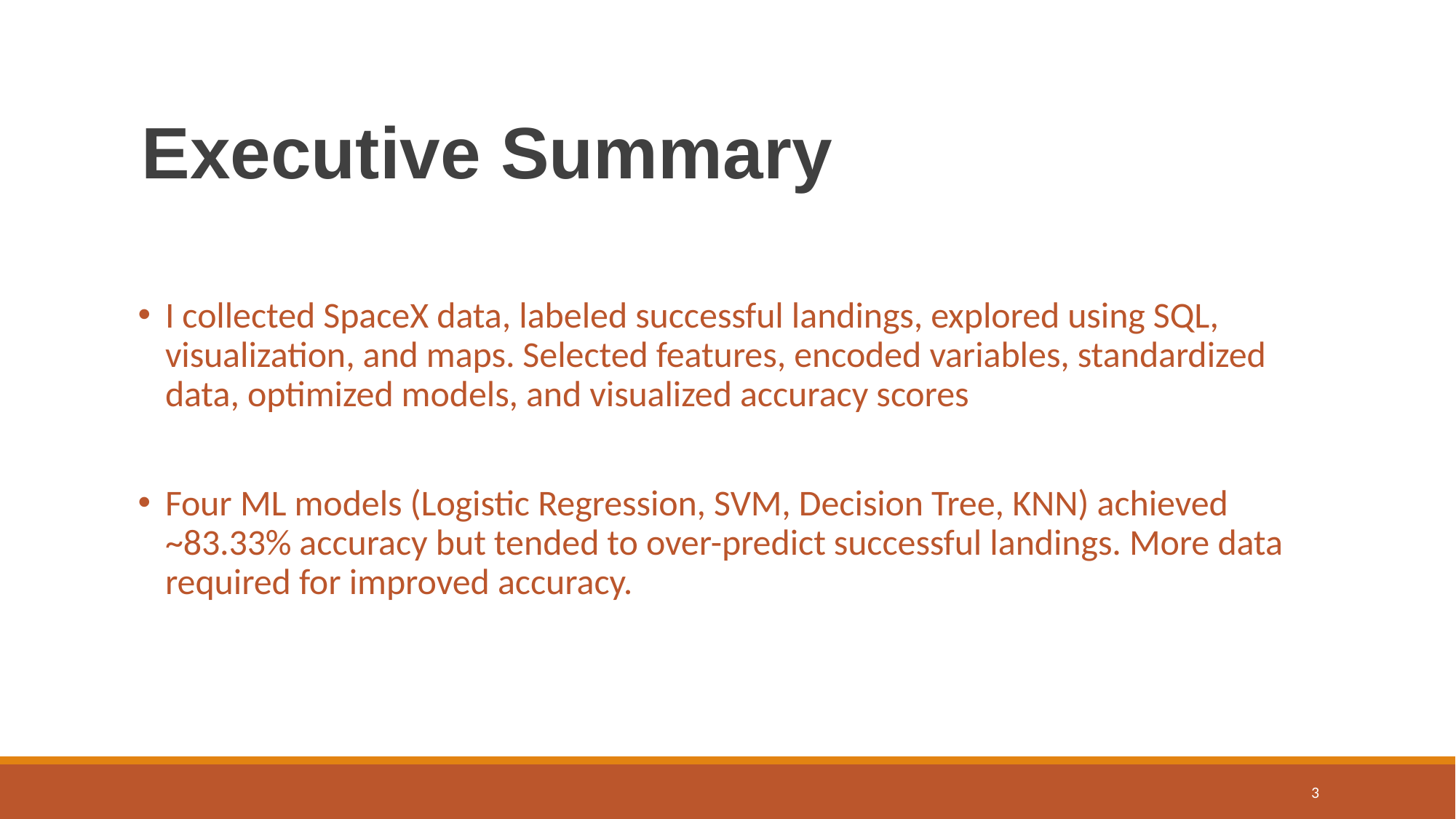

# Executive Summary
I collected SpaceX data, labeled successful landings, explored using SQL, visualization, and maps. Selected features, encoded variables, standardized data, optimized models, and visualized accuracy scores

Four ML models (Logistic Regression, SVM, Decision Tree, KNN) achieved ~83.33% accuracy but tended to over-predict successful landings. More data required for improved accuracy.
3